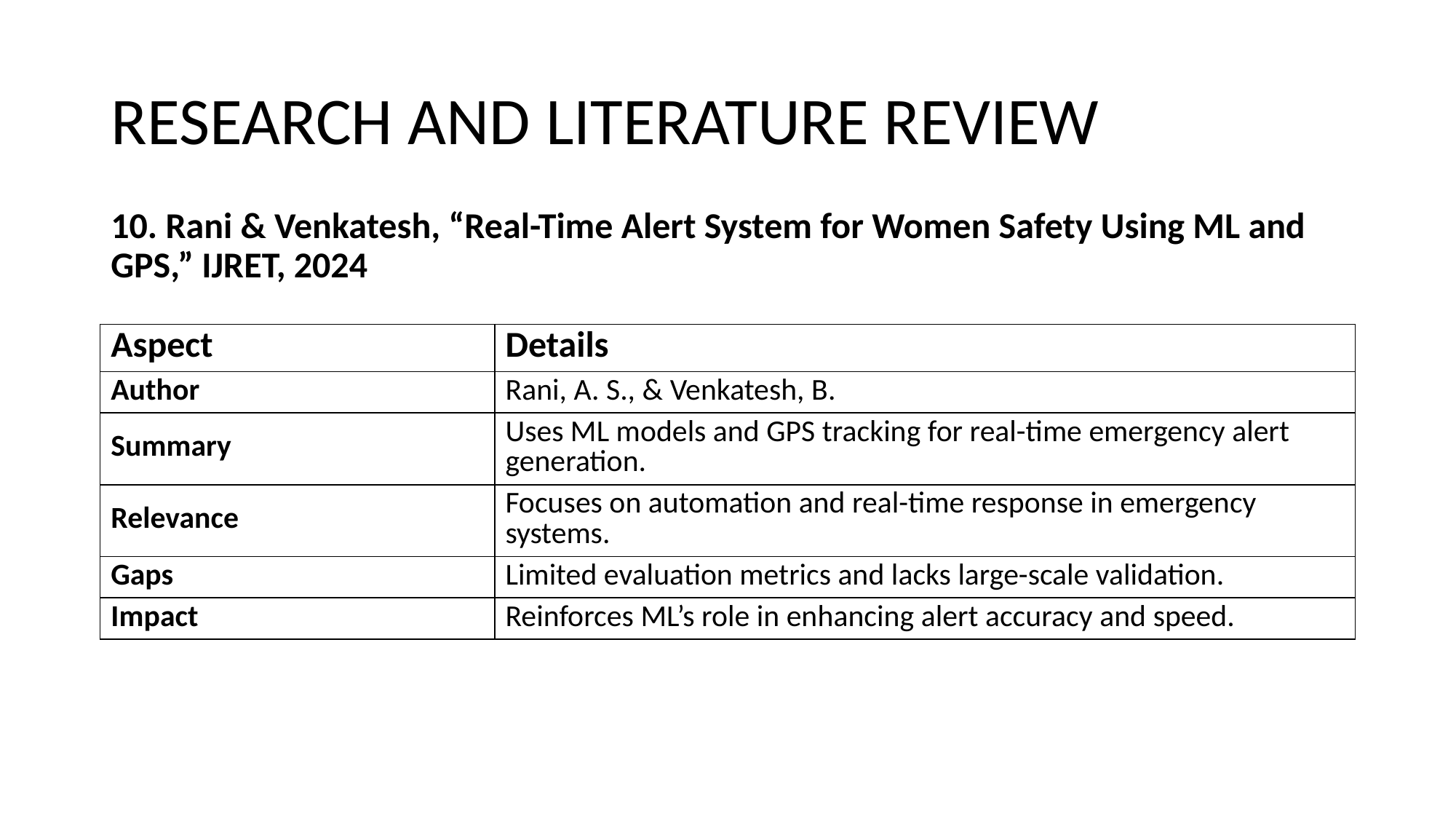

# RESEARCH AND LITERATURE REVIEW
10. Rani & Venkatesh, “Real-Time Alert System for Women Safety Using ML and GPS,” IJRET, 2024
| Aspect | Details |
| --- | --- |
| Author | Rani, A. S., & Venkatesh, B. |
| Summary | Uses ML models and GPS tracking for real-time emergency alert generation. |
| Relevance | Focuses on automation and real-time response in emergency systems. |
| Gaps | Limited evaluation metrics and lacks large-scale validation. |
| Impact | Reinforces ML’s role in enhancing alert accuracy and speed. |